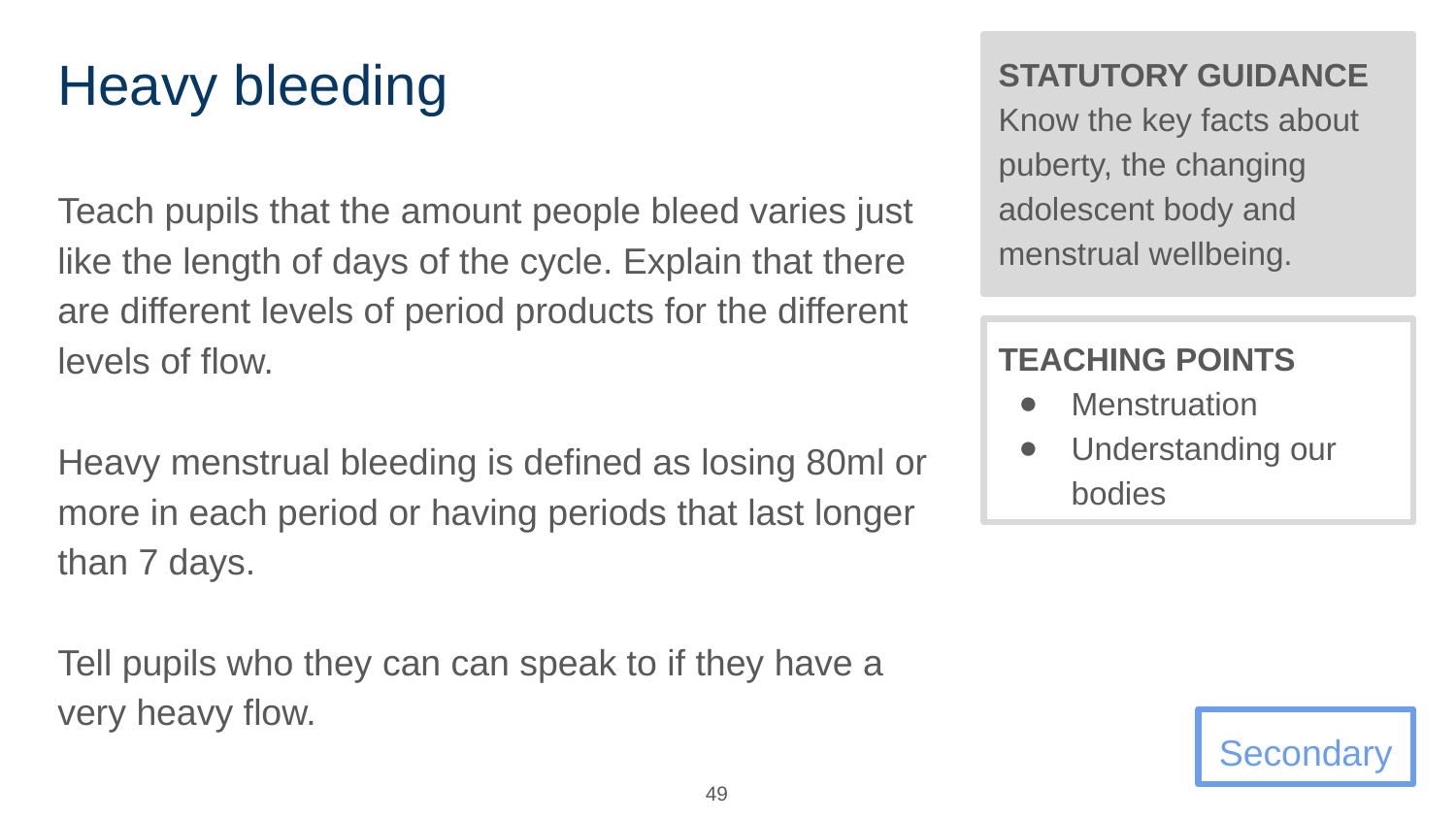

# Heavy bleeding

STATUTORY GUIDANCE
Know the key facts about puberty, the changing adolescent body and menstrual wellbeing.
Teach pupils that the amount people bleed varies just like the length of days of the cycle. Explain that there are different levels of period products for the different levels of flow.

Heavy menstrual bleeding is defined as losing 80ml or more in each period or having periods that last longer than 7 days.

Tell pupils who they can can speak to if they have a very heavy flow.
TEACHING POINTS
Menstruation
Understanding our bodies
Secondary
49